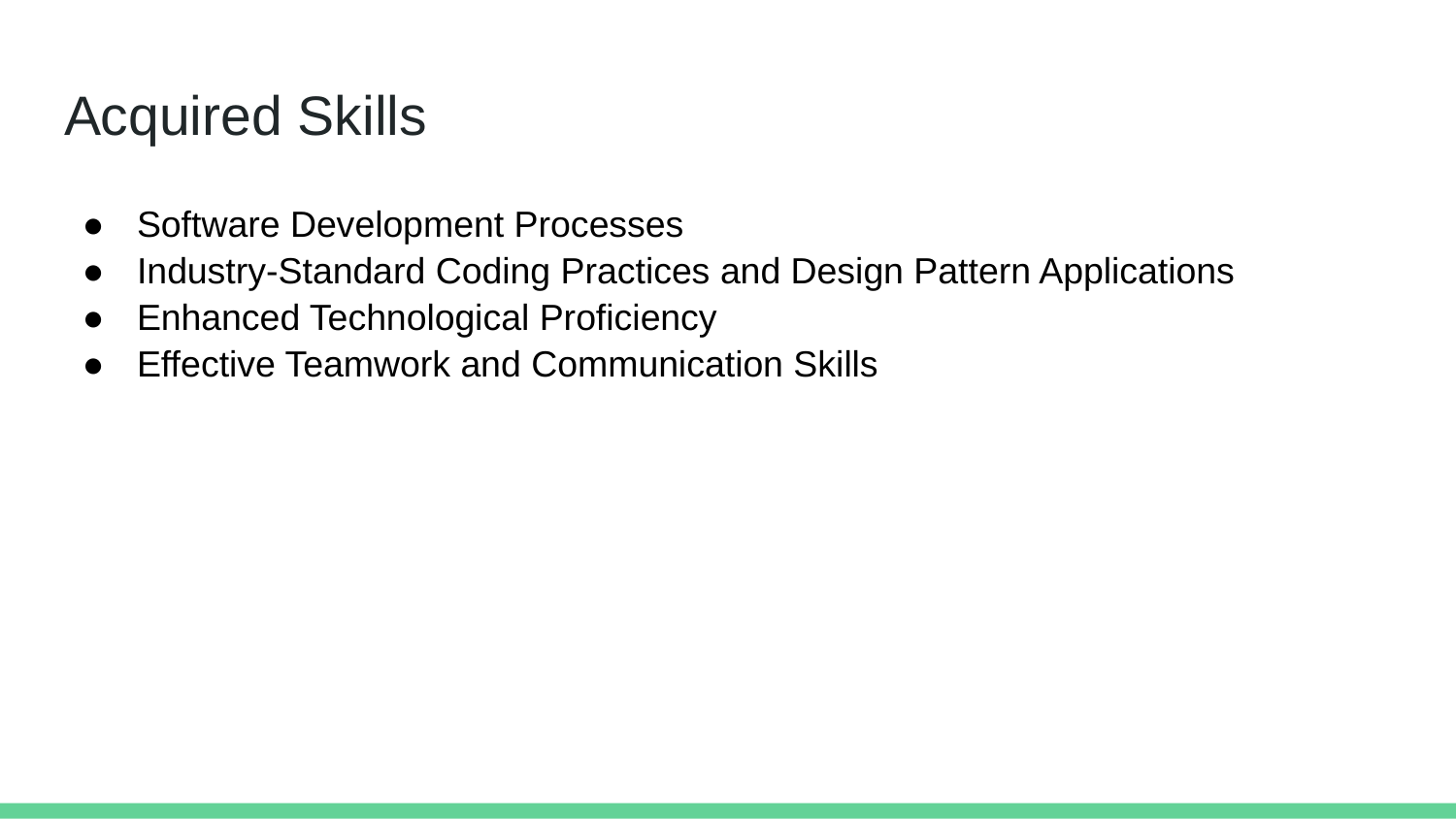

# Acquired Skills
Software Development Processes
Industry-Standard Coding Practices and Design Pattern Applications
Enhanced Technological Proficiency
Effective Teamwork and Communication Skills
﻿